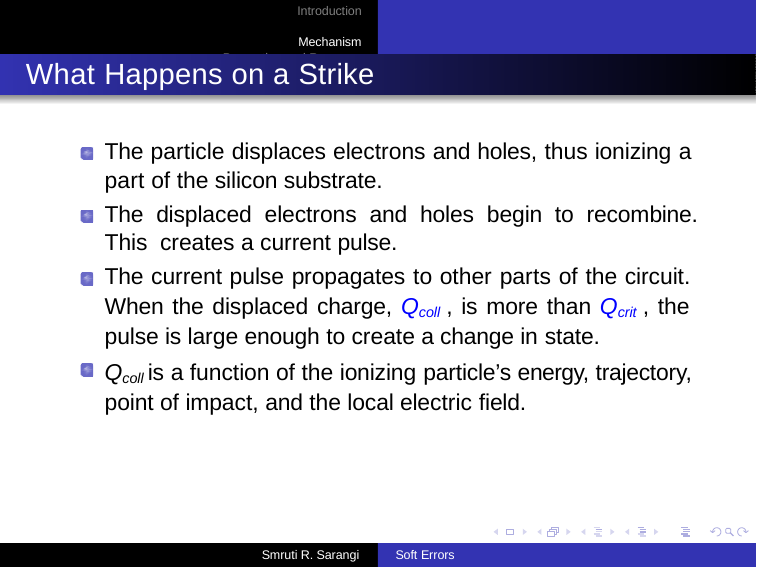

Introduction  Mechanism
Prevention and Recovery
What Happens on a Strike

The particle displaces electrons and holes, thus ionizing a  part of the silicon substrate.
The displaced electrons and holes begin to recombine. This  creates a current pulse.
The current pulse propagates to other parts of the circuit.  When the displaced charge, Qcoll , is more than Qcrit , the  pulse is large enough to create a change in state.
Qcoll is a function of the ionizing particle’s energy, trajectory,  point of impact, and the local electric field.

Smruti R. Sarangi
Soft Errors